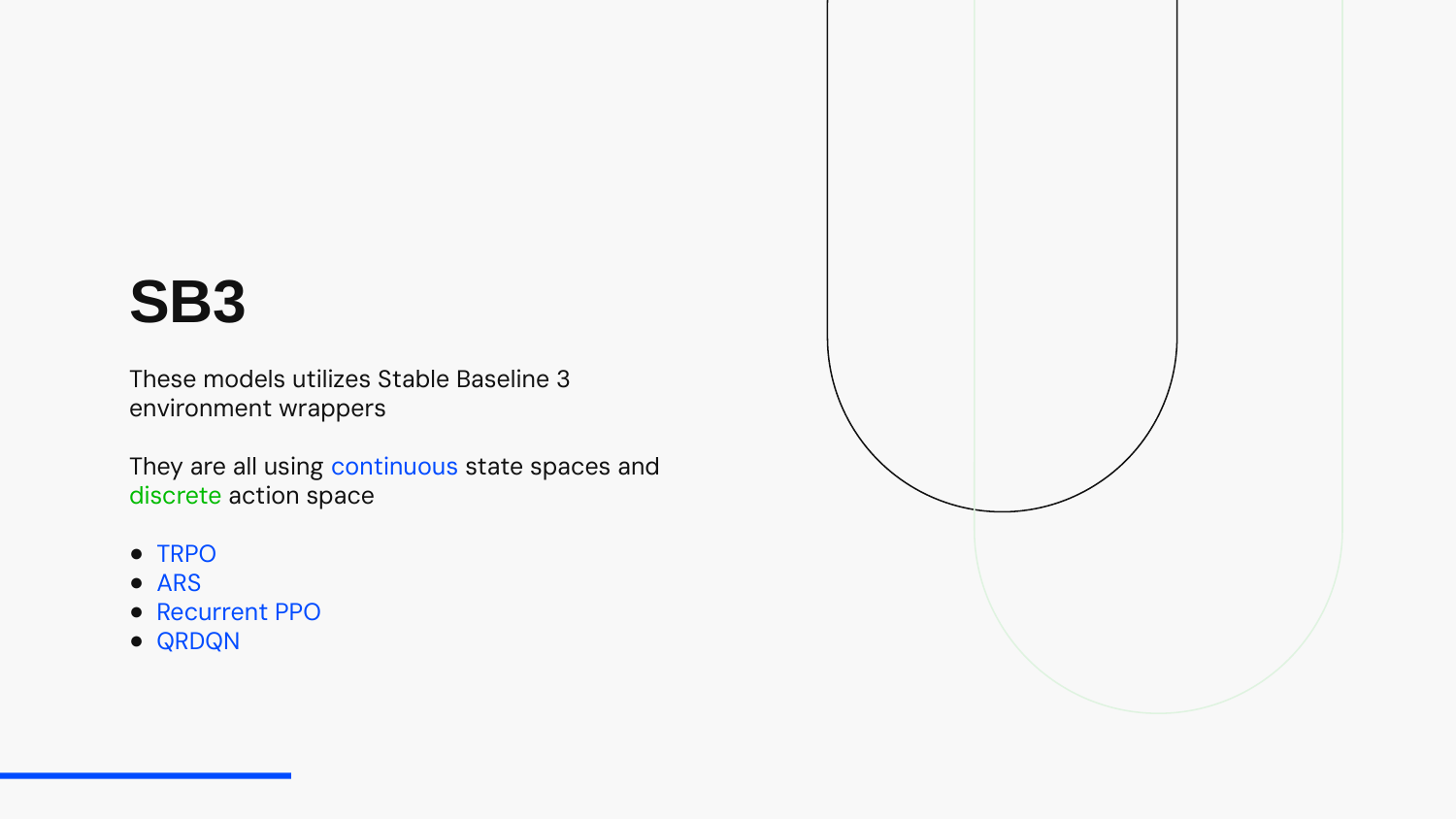

# SB3
These models utilizes Stable Baseline 3 environment wrappers

They are all using continuous state spaces and discrete action space

TRPO
ARS
Recurrent PPO
QRDQN